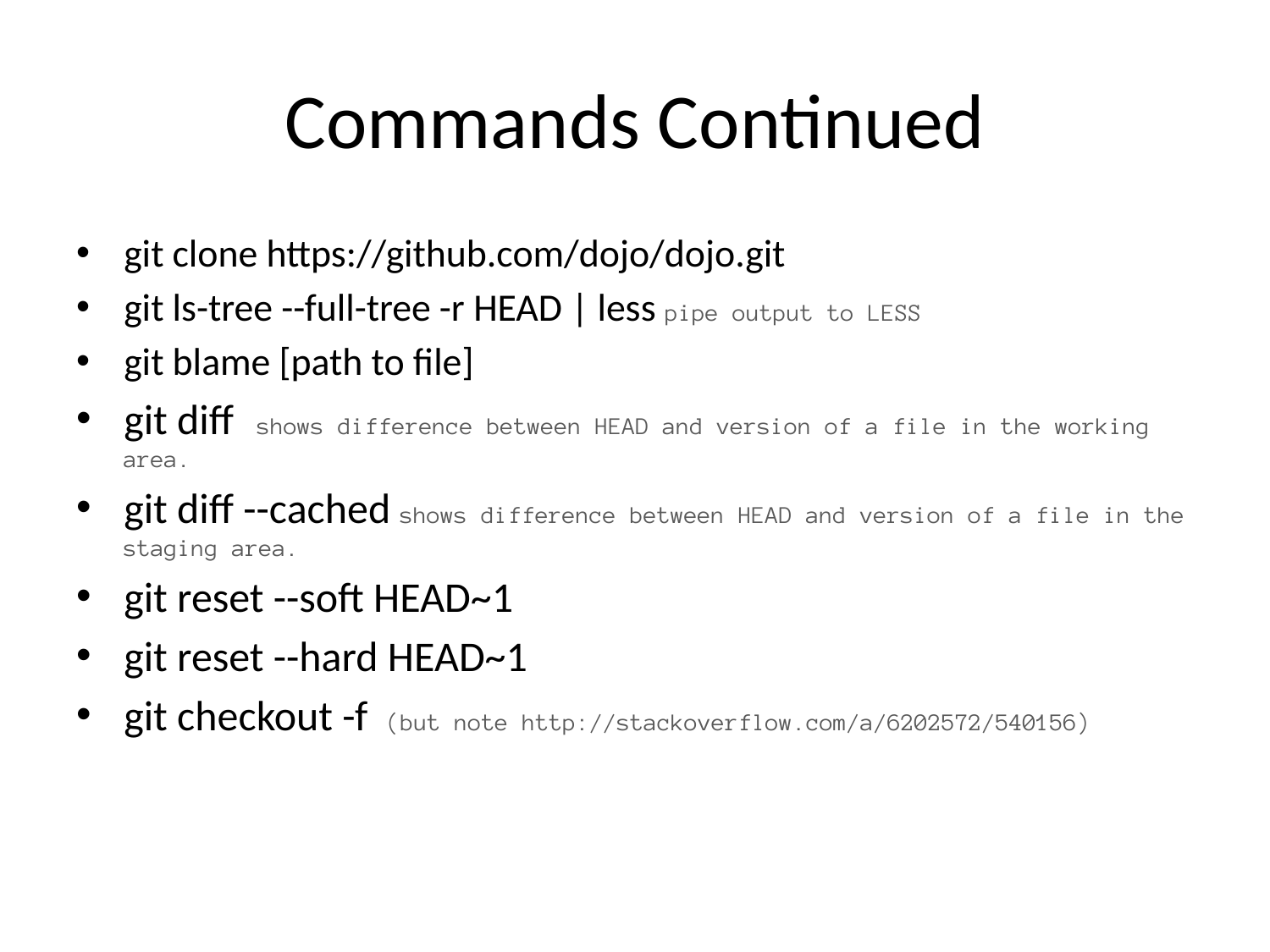

# Commands Continued
git clone https://github.com/dojo/dojo.git
git ls-tree --full-tree -r HEAD | less pipe output to LESS
git blame [path to file]
git diff shows difference between HEAD and version of a file in the working area.
git diff --cached shows difference between HEAD and version of a file in the staging area.
git reset --soft HEAD~1
git reset --hard HEAD~1
git checkout -f  (but note http://stackoverflow.com/a/6202572/540156)